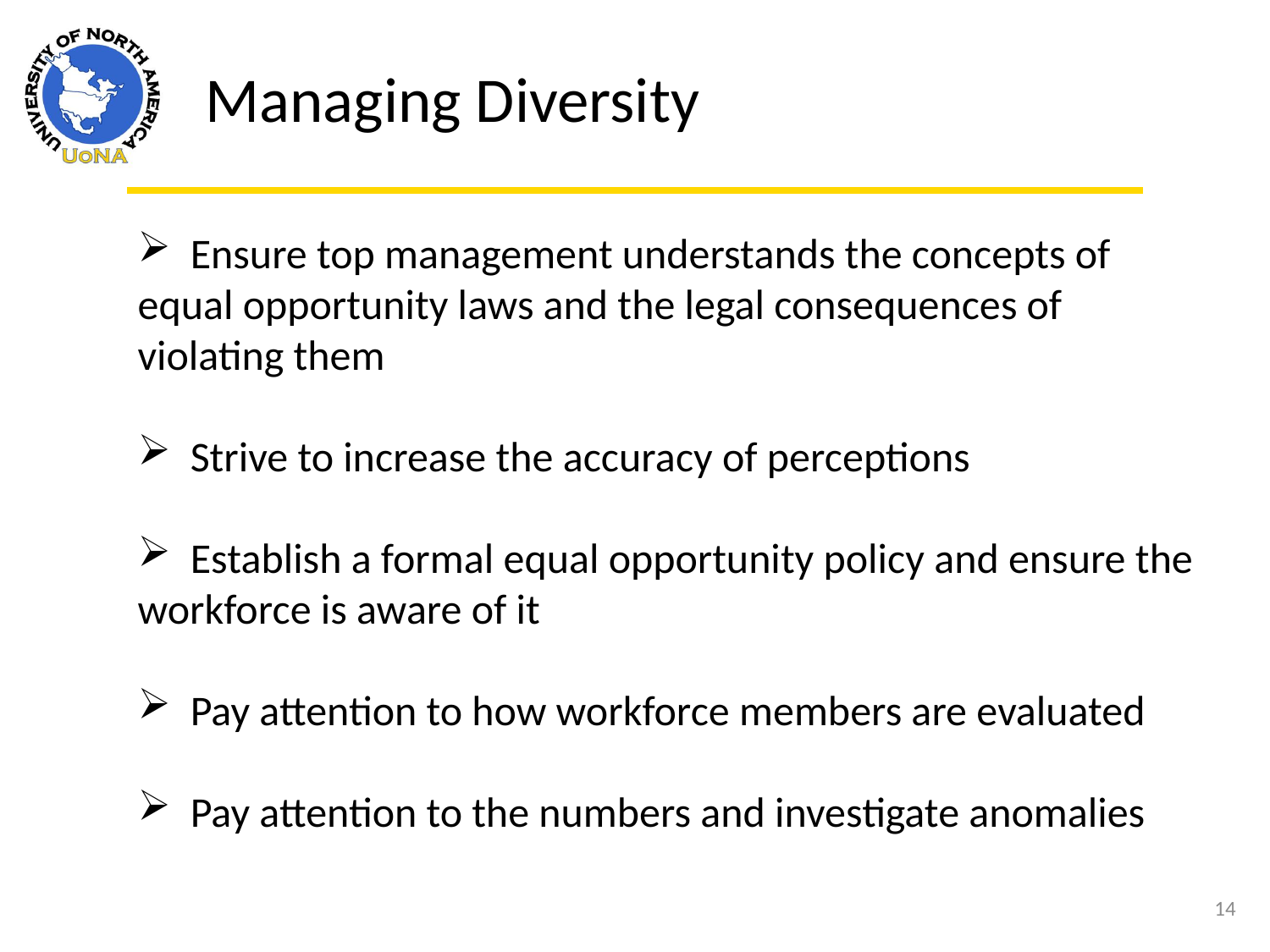

Managing Diversity
  Ensure top management understands the concepts of equal opportunity laws and the legal consequences of violating them

  Strive to increase the accuracy of perceptions

  Establish a formal equal opportunity policy and ensure the workforce is aware of it

  Pay attention to how workforce members are evaluated

  Pay attention to the numbers and investigate anomalies
14